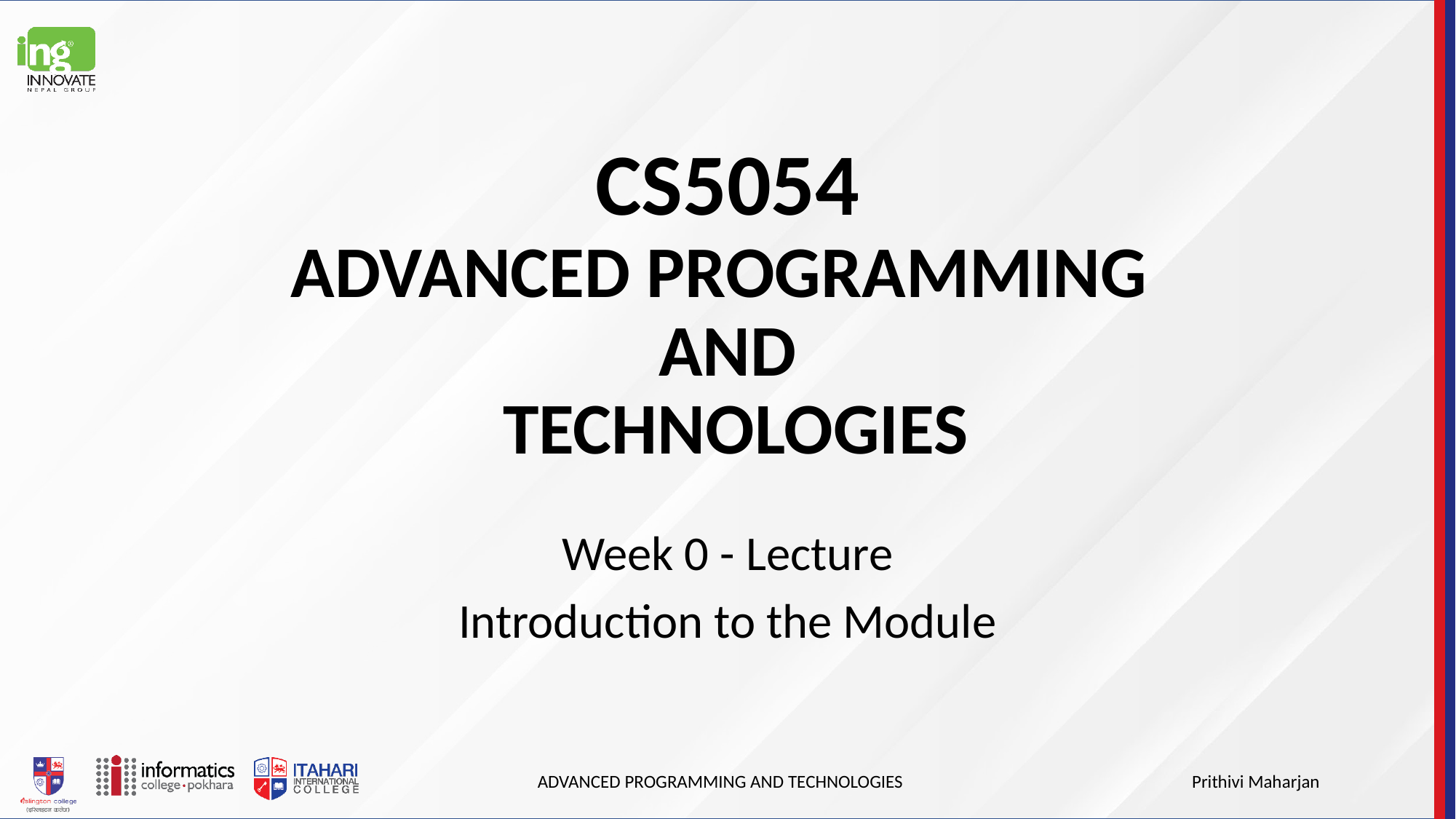

# CS5054 ADVANCED PROGRAMMING
AND
 TECHNOLOGIES
Week 0 - Lecture
Introduction to the Module
ADVANCED PROGRAMMING AND TECHNOLOGIES
Prithivi Maharjan